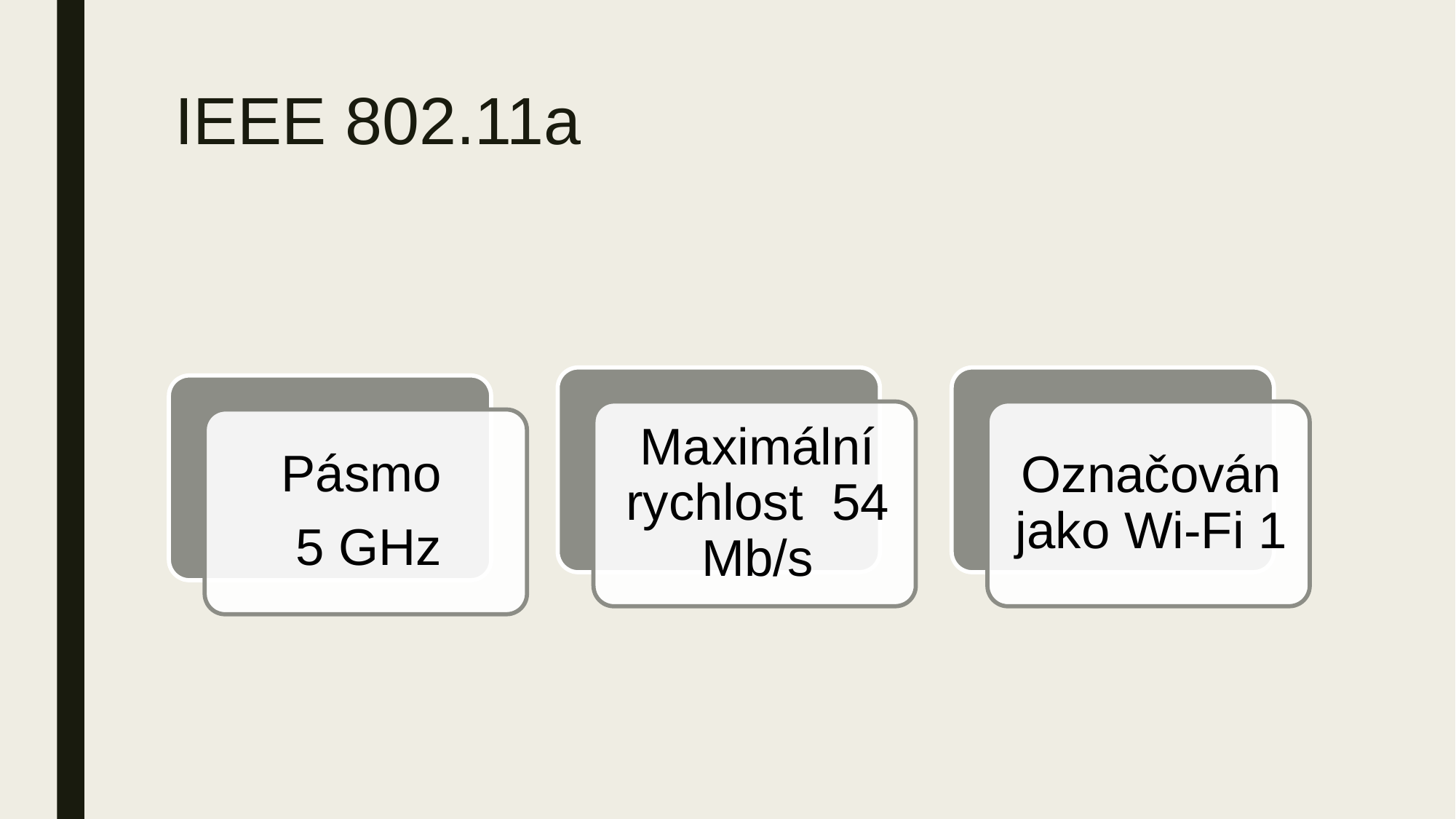

# IEEE 802.11a
Pásmo
5 GHz
Maximální rychlost  54 Mb/s
Označován jako Wi-Fi 1